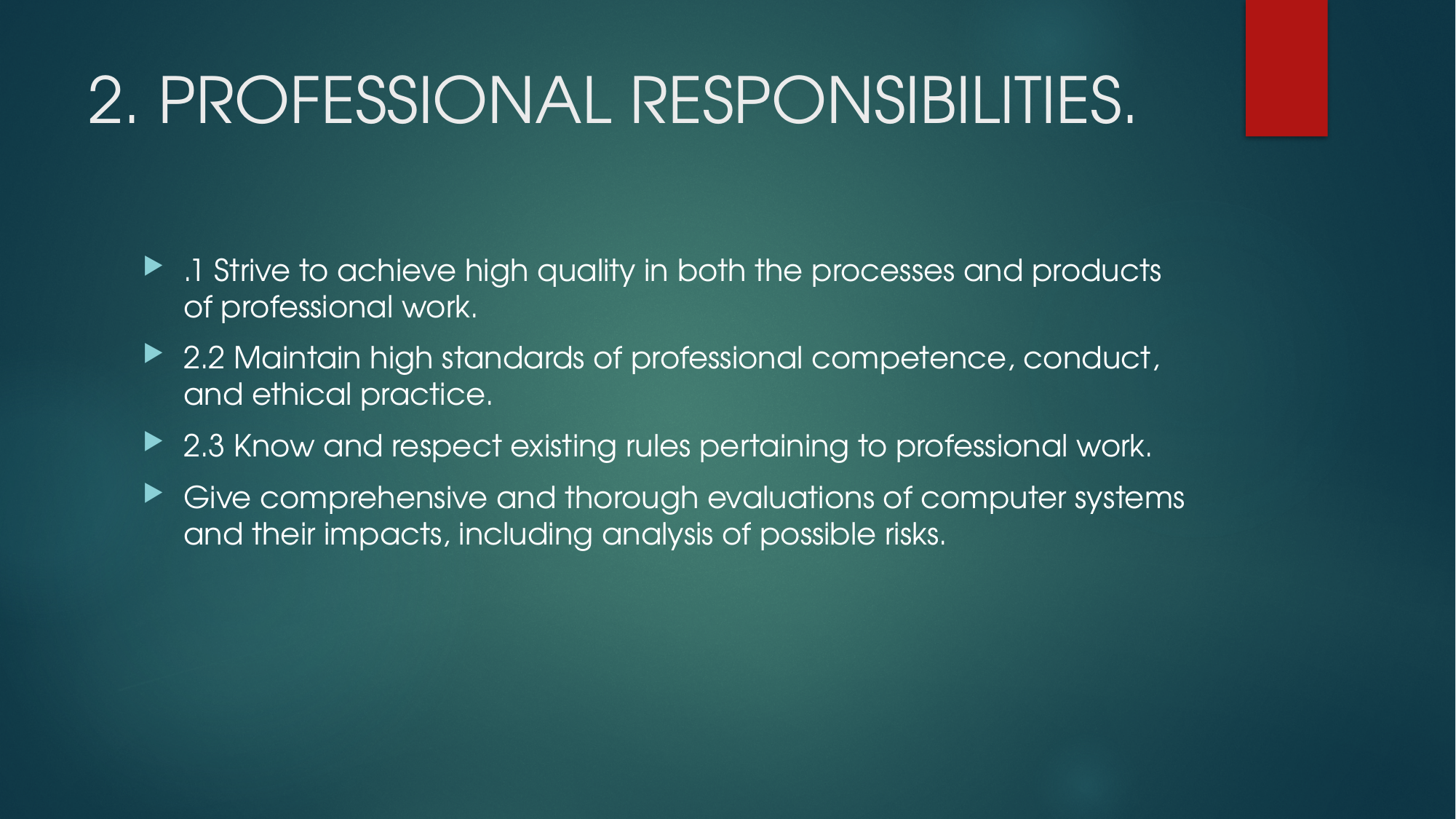

# 2. PROFESSIONAL RESPONSIBILITIES.
.1 Strive to achieve high quality in both the processes and products of professional work.
2.2 Maintain high standards of professional competence, conduct, and ethical practice.
2.3 Know and respect existing rules pertaining to professional work.
Give comprehensive and thorough evaluations of computer systems and their impacts, including analysis of possible risks.